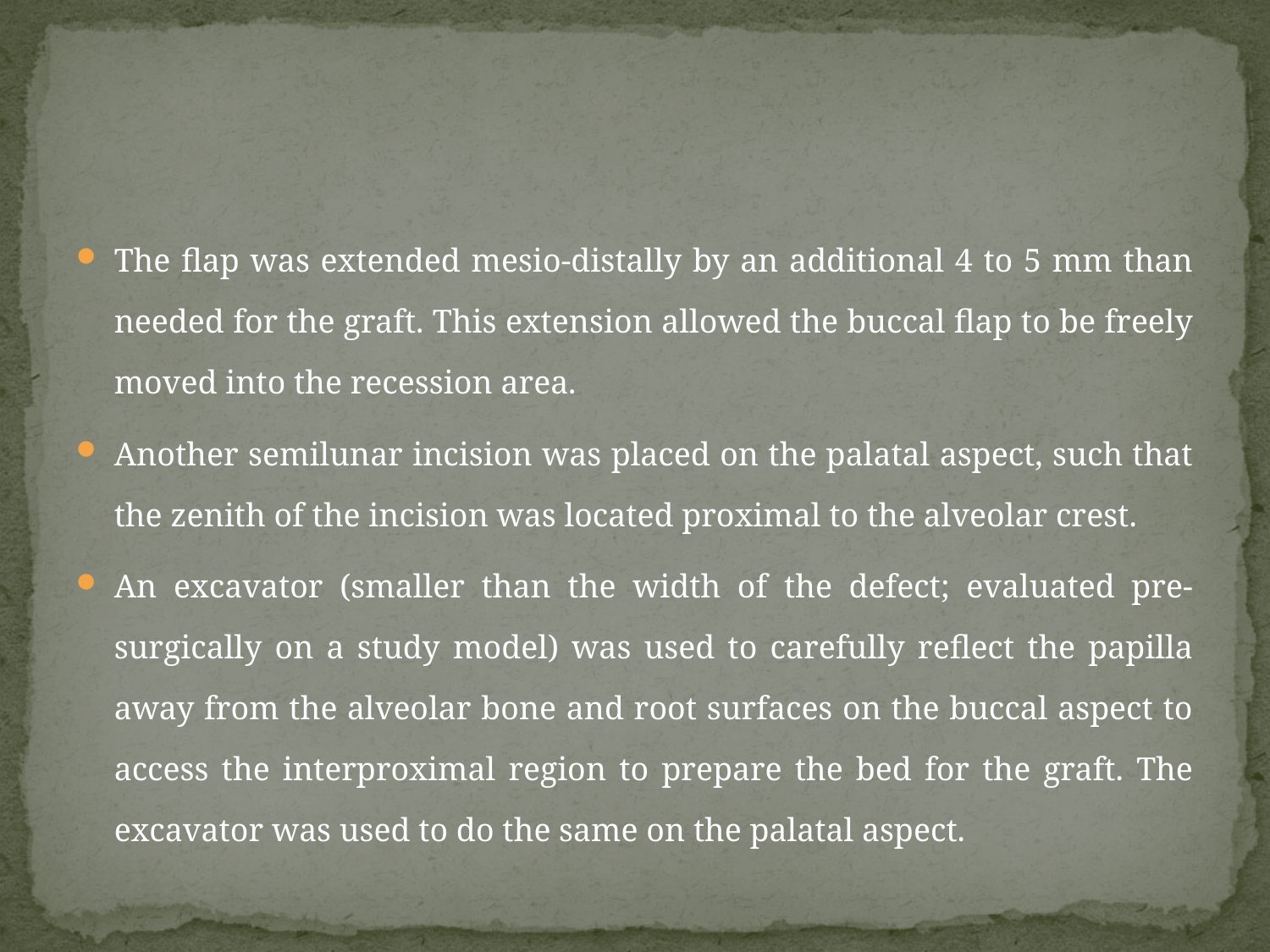

#
The flap was extended mesio-distally by an additional 4 to 5 mm than needed for the graft. This extension allowed the buccal flap to be freely moved into the recession area.
Another semilunar incision was placed on the palatal aspect, such that the zenith of the incision was located proximal to the alveolar crest.
An excavator (smaller than the width of the defect; evaluated pre-surgically on a study model) was used to carefully reflect the papilla away from the alveolar bone and root surfaces on the buccal aspect to access the interproximal region to prepare the bed for the graft. The excavator was used to do the same on the palatal aspect.